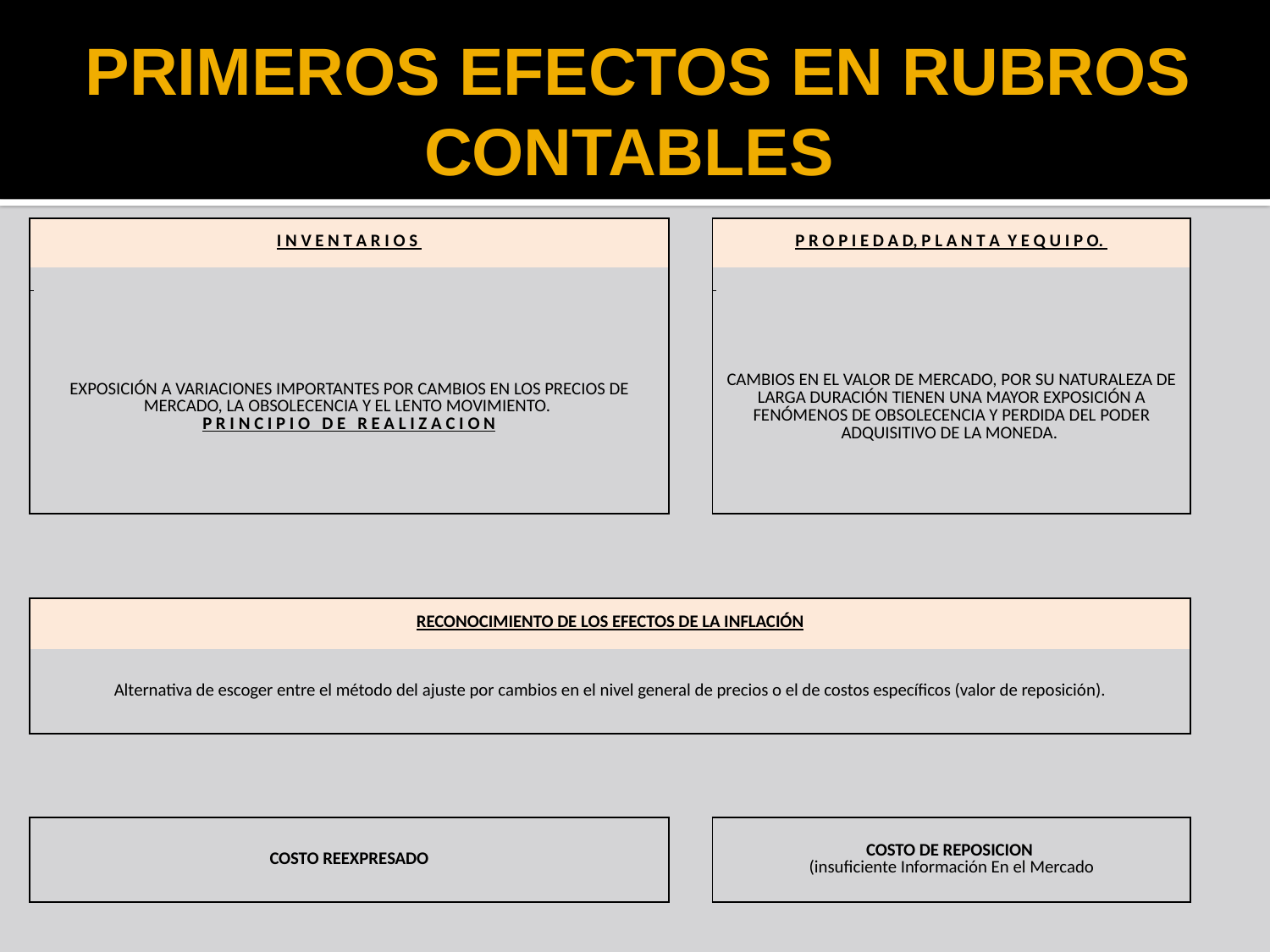

# PRIMEROS EFECTOS EN RUBROS CONTABLES
| I N V E N T A R I O S |  |  |  | P R O P I E D A D, P L A N T A Y E Q U I P O. |  |  |
| --- | --- | --- | --- | --- | --- | --- |
|  |  |  |  |  |  |  |
| EXPOSICIÓN A VARIACIONES IMPORTANTES POR CAMBIOS EN LOS PRECIOS DE MERCADO, LA OBSOLECENCIA Y EL LENTO MOVIMIENTO. P R I N C I P I O D E R E A L I Z A C I O N |  |  |  | CAMBIOS EN EL VALOR DE MERCADO, POR SU NATURALEZA DE LARGA DURACIÓN TIENEN UNA MAYOR EXPOSICIÓN A FENÓMENOS DE OBSOLECENCIA Y PERDIDA DEL PODER ADQUISITIVO DE LA MONEDA. |  |  |
|  |  |  |  |  |  |  |
|  |  |  |  |  |  |  |
| RECONOCIMIENTO DE LOS EFECTOS DE LA INFLACIÓN |  |  |  |  |  |  |
| Alternativa de escoger entre el método del ajuste por cambios en el nivel general de precios o el de costos específicos (valor de reposición). |  |  |  |  |  |  |
|  |  |  |  |  |  |  |
| COSTO REEXPRESADO |  |  |  | COSTO DE REPOSICION (insuficiente Información En el Mercado |  |  |